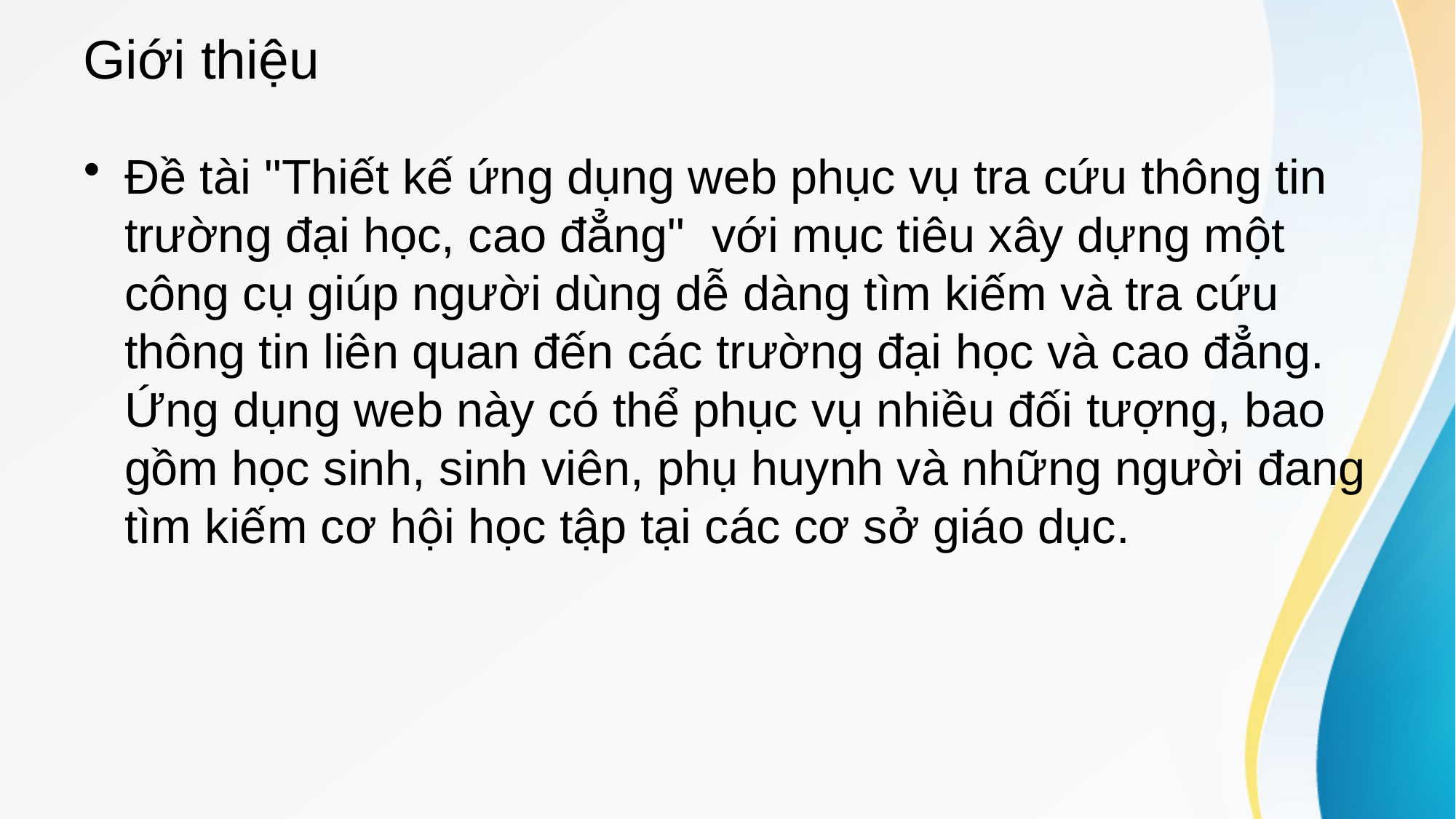

# Giới thiệu
Đề tài "Thiết kế ứng dụng web phục vụ tra cứu thông tin trường đại học, cao đẳng"  với mục tiêu xây dựng một công cụ giúp người dùng dễ dàng tìm kiếm và tra cứu thông tin liên quan đến các trường đại học và cao đẳng. Ứng dụng web này có thể phục vụ nhiều đối tượng, bao gồm học sinh, sinh viên, phụ huynh và những người đang tìm kiếm cơ hội học tập tại các cơ sở giáo dục.